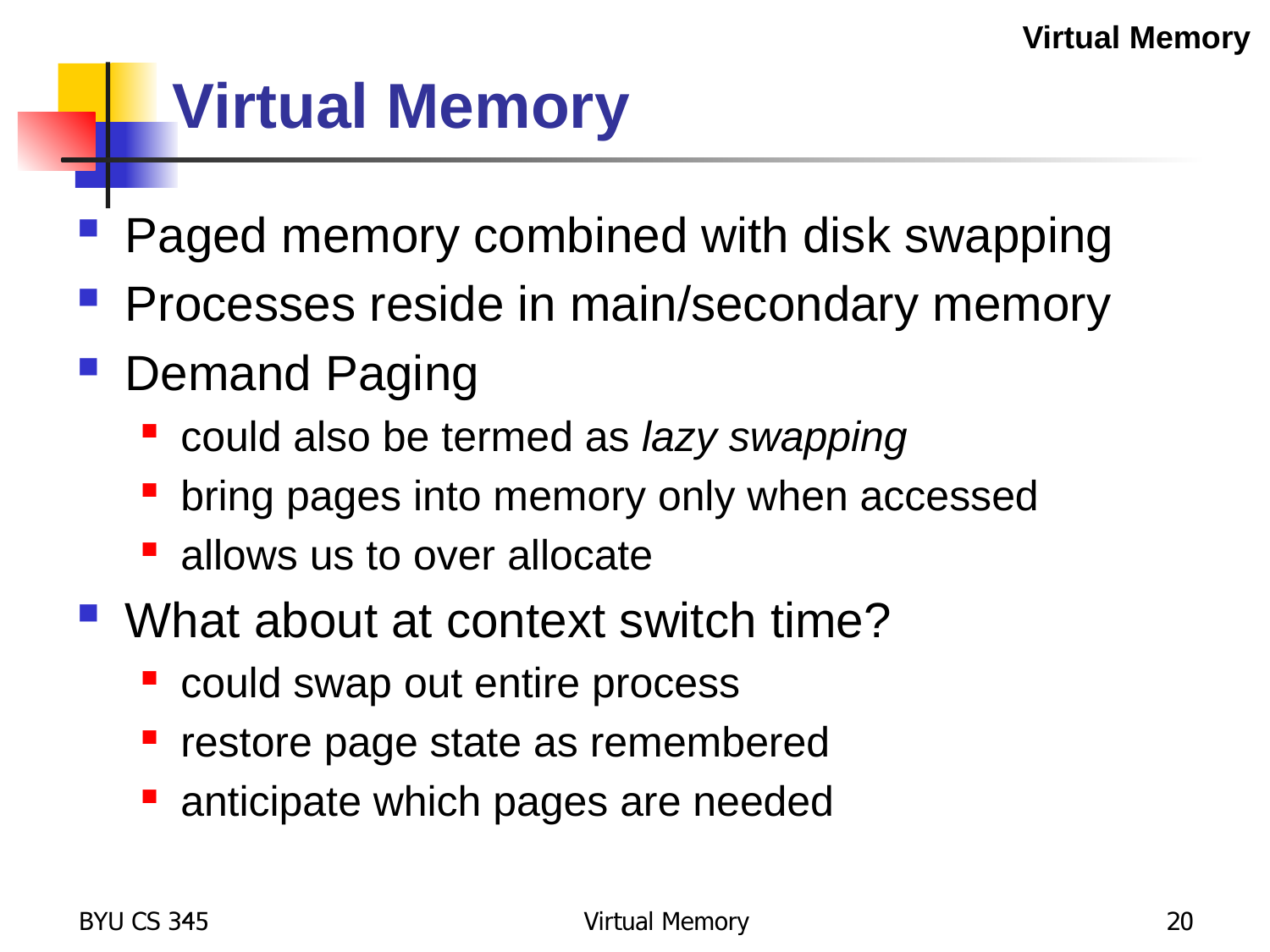

Virtual Memory
# Virtual Memory
Paged memory combined with disk swapping
Processes reside in main/secondary memory
Demand Paging
could also be termed as lazy swapping
bring pages into memory only when accessed
allows us to over allocate
What about at context switch time?
could swap out entire process
restore page state as remembered
anticipate which pages are needed
BYU CS 345
Virtual Memory
20